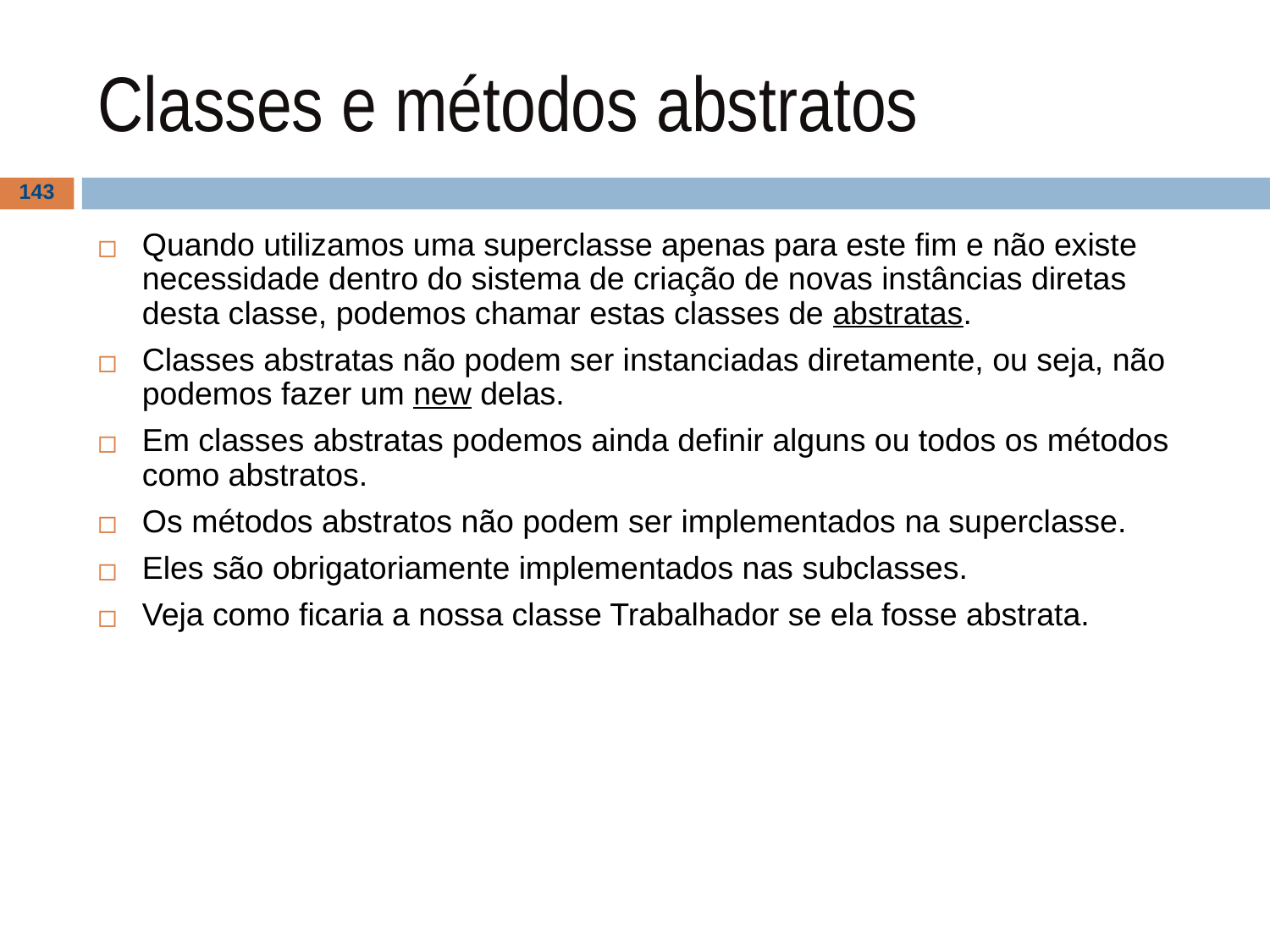

# Classes e métodos abstratos
143
Quando utilizamos uma superclasse apenas para este fim e não existe necessidade dentro do sistema de criação de novas instâncias diretas desta classe, podemos chamar estas classes de abstratas.
Classes abstratas não podem ser instanciadas diretamente, ou seja, não podemos fazer um new delas.
Em classes abstratas podemos ainda definir alguns ou todos os métodos como abstratos.
Os métodos abstratos não podem ser implementados na superclasse.
Eles são obrigatoriamente implementados nas subclasses.
Veja como ficaria a nossa classe Trabalhador se ela fosse abstrata.